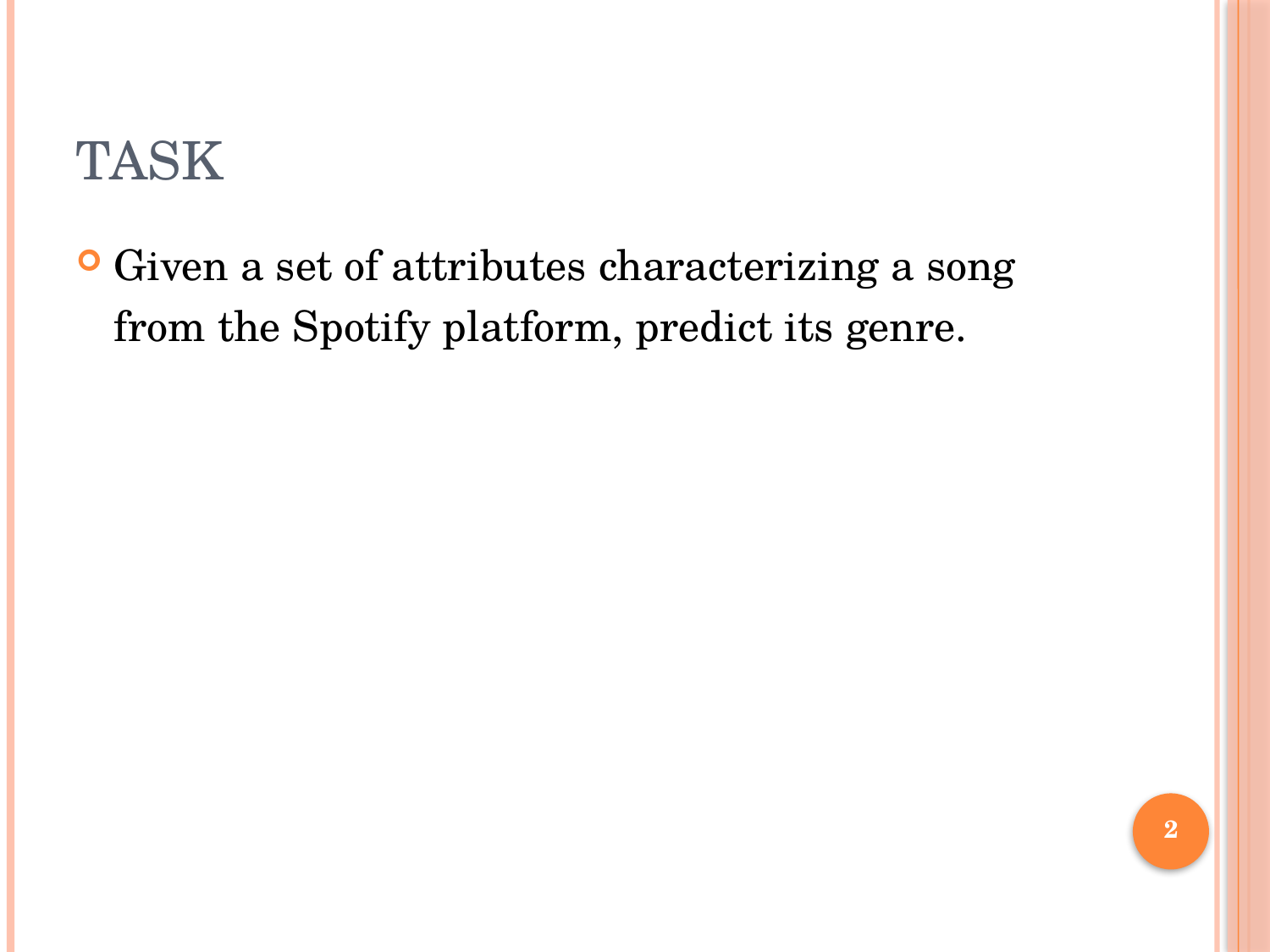

# Task
Given a set of attributes characterizing a song from the Spotify platform, predict its genre.
2